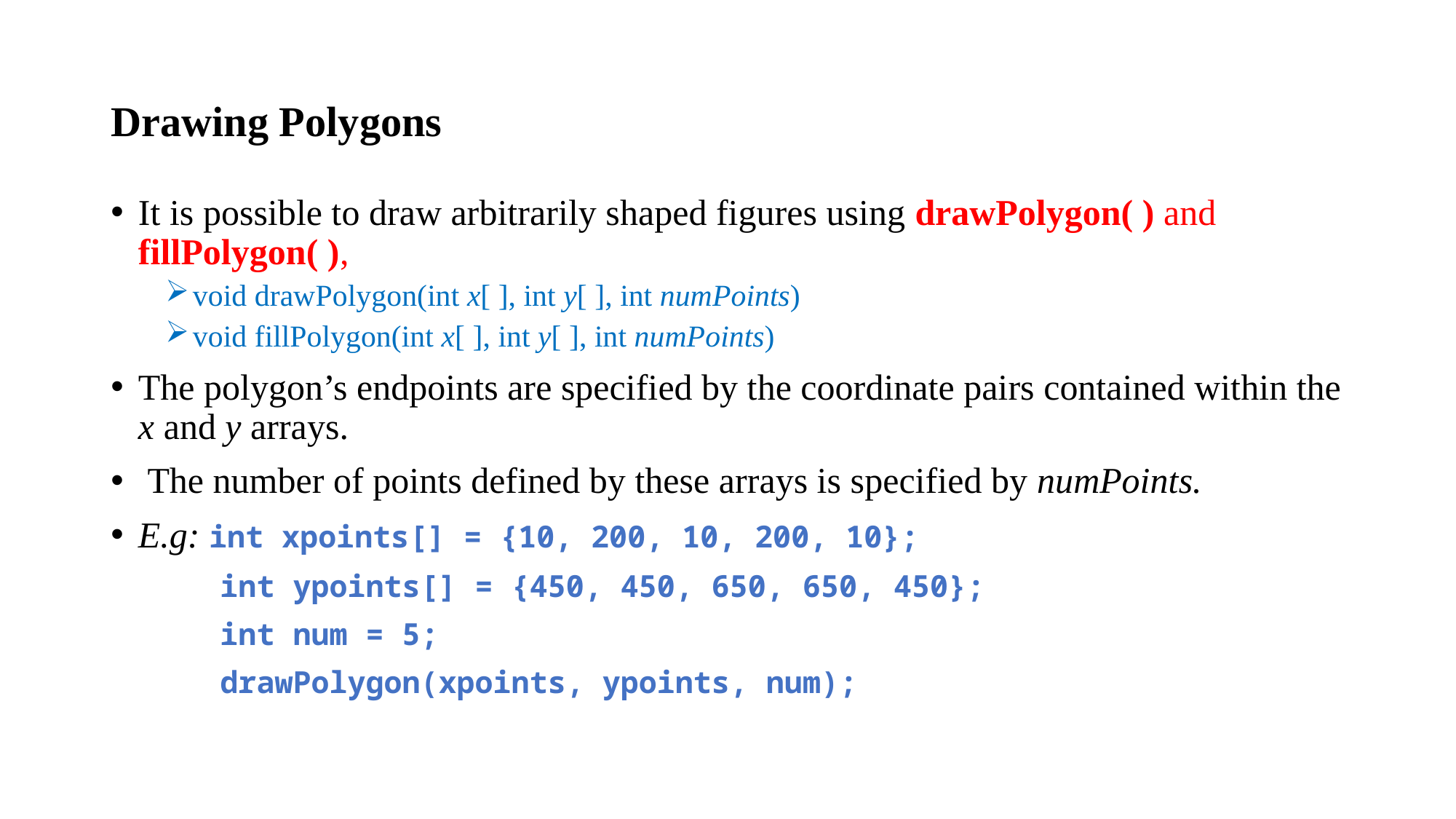

# Drawing Polygons
It is possible to draw arbitrarily shaped figures using drawPolygon( ) and fillPolygon( ),
void drawPolygon(int x[ ], int y[ ], int numPoints)
void fillPolygon(int x[ ], int y[ ], int numPoints)
The polygon’s endpoints are specified by the coordinate pairs contained within the x and y arrays.
 The number of points defined by these arrays is specified by numPoints.
E.g: int xpoints[] = {10, 200, 10, 200, 10};
      int ypoints[] = {450, 450, 650, 650, 450};
      int num = 5;
      drawPolygon(xpoints, ypoints, num);